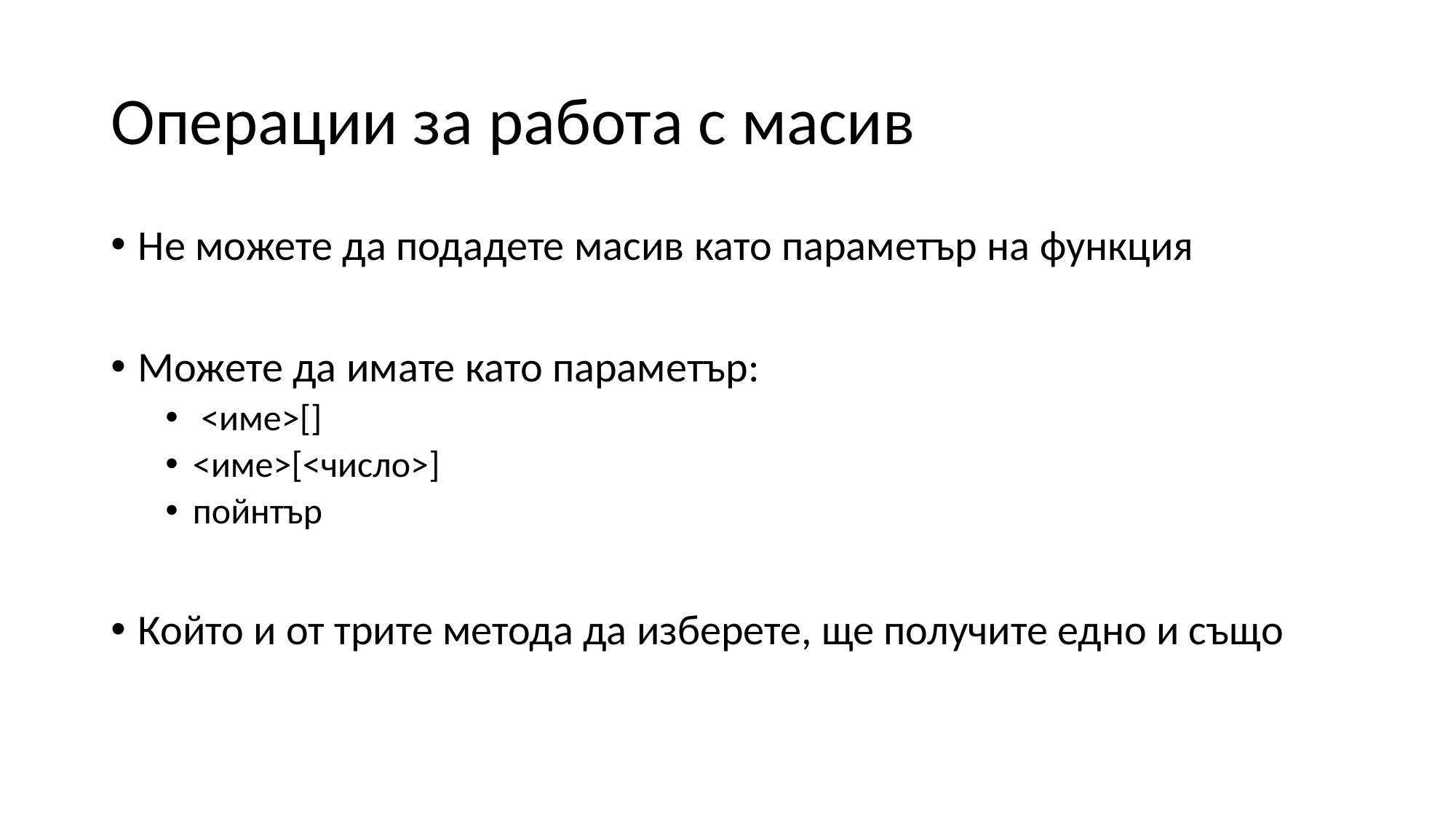

# Операции за работа с масив
Не можете да подадете масив като параметър на функция

Можете да имате като параметър:
 <име>[]
<име>[<число>]
пойнтър

Който и от трите метода да изберете, ще получите едно и също